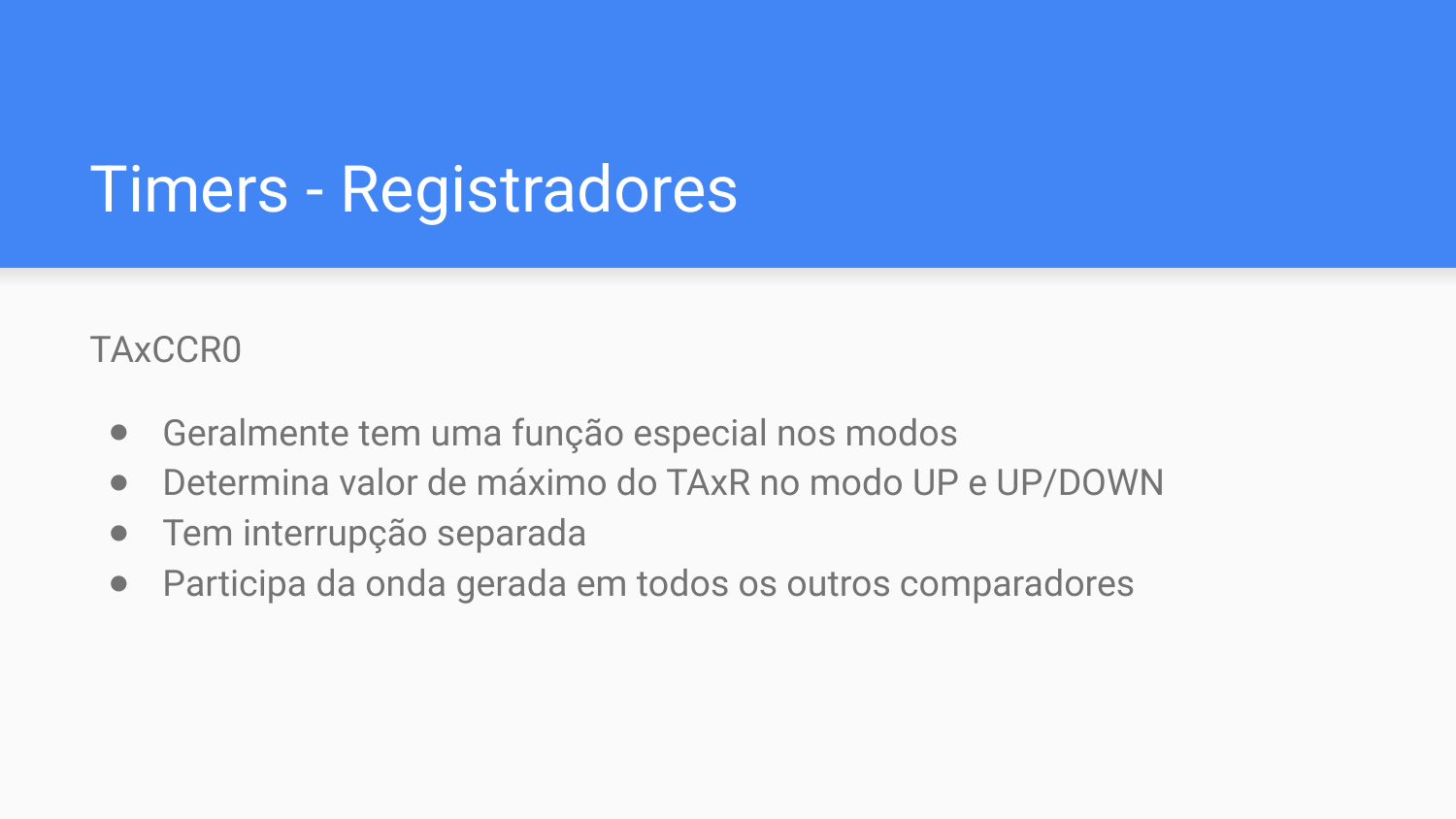

# Timers - Registradores
TAxCCR0
Geralmente tem uma função especial nos modos
Determina valor de máximo do TAxR no modo UP e UP/DOWN
Tem interrupção separada
Participa da onda gerada em todos os outros comparadores